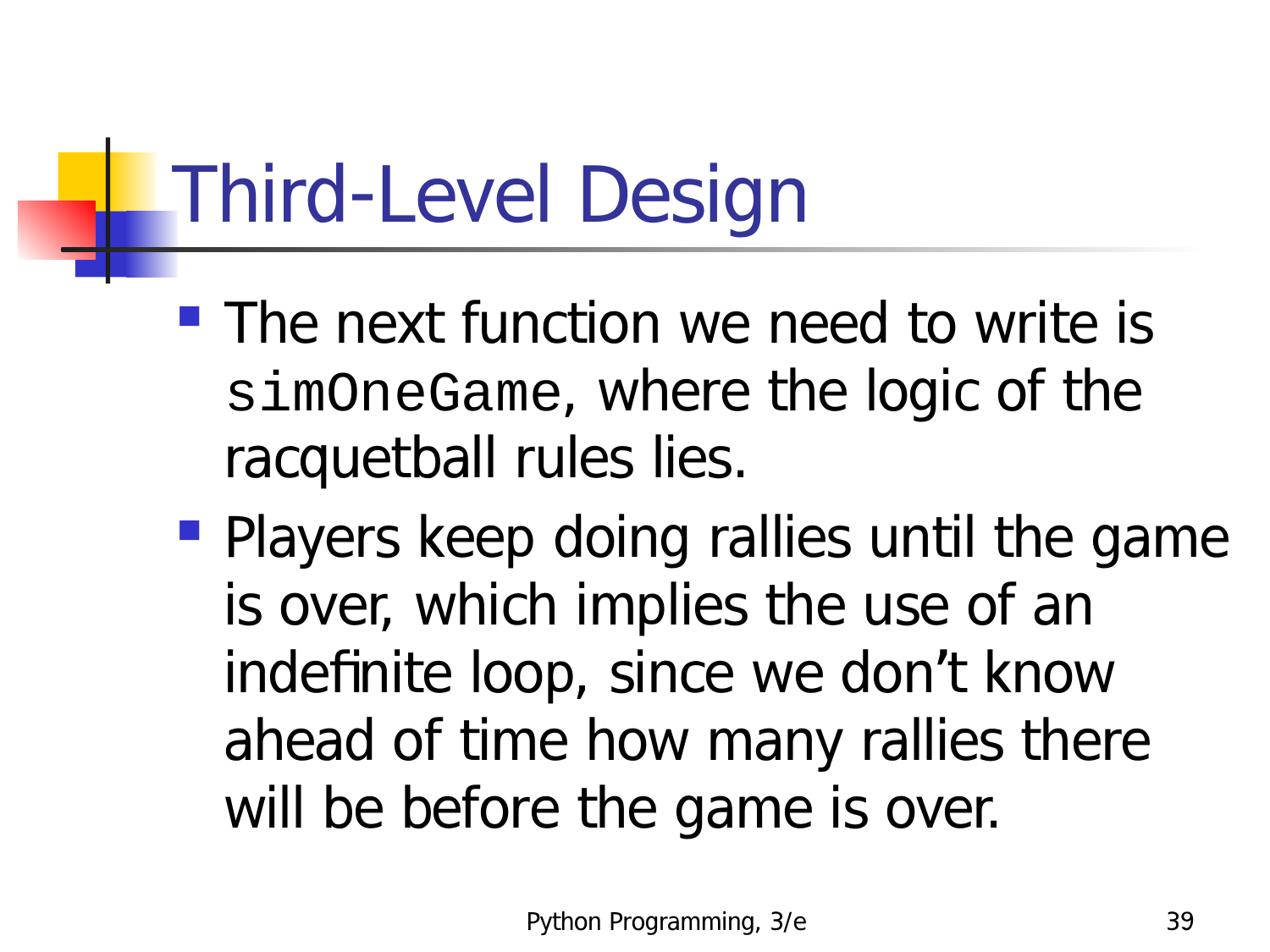

# Third-Level Design
The next function we need to write is simOneGame, where the logic of the racquetball rules lies.
Players keep doing rallies until the game is over, which implies the use of an indefinite loop, since we don’t know ahead of time how many rallies there will be before the game is over.
Python Programming, 3/e
39